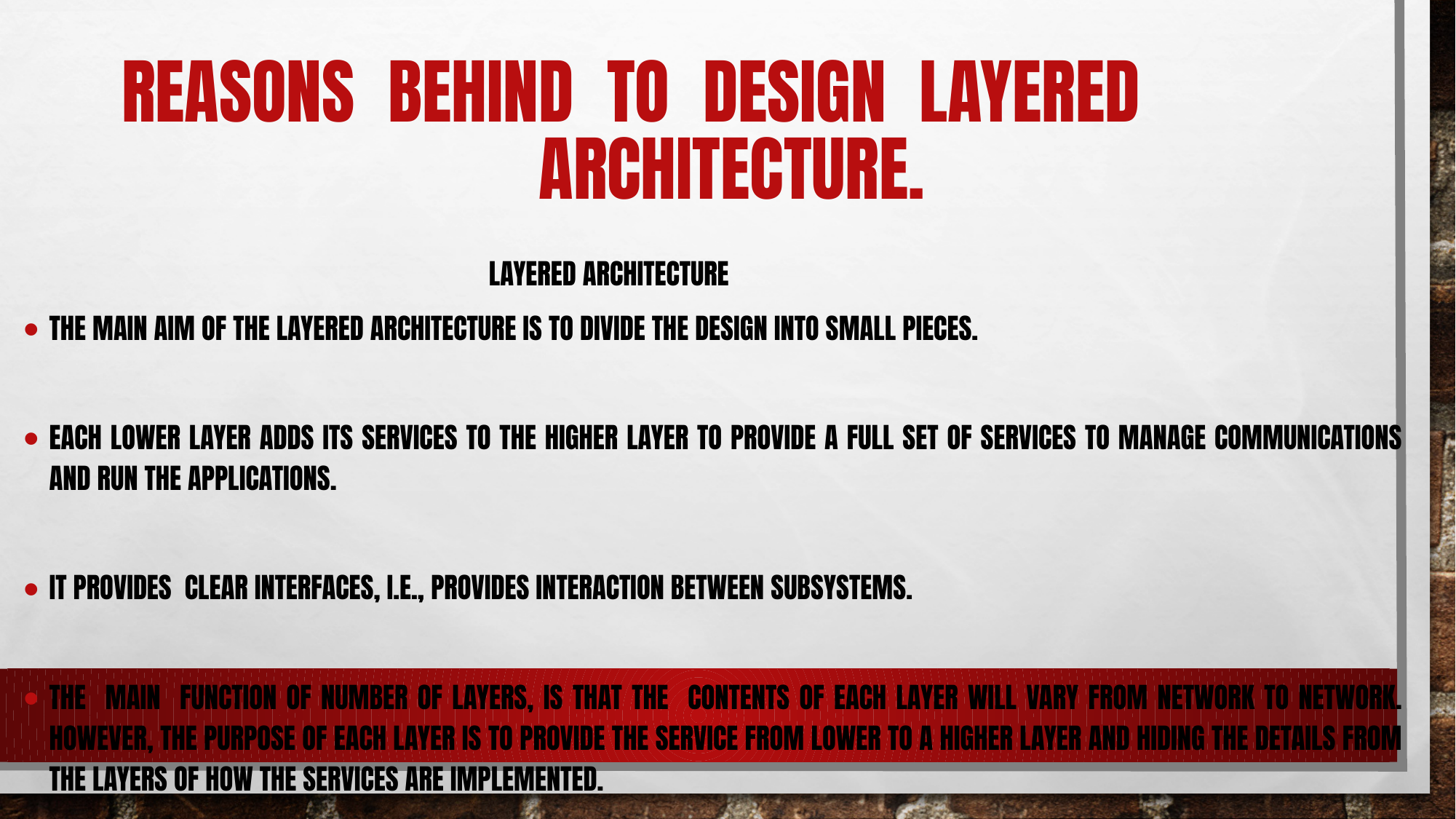

# Reasons  behind  to  design  layered Architecture.
                                                                       Layered Architecture
The main aim of the layered architecture is to divide the design into small pieces.

Each lower layer adds its services to the higher layer to provide a full set of services to manage communications and run the applications.

It provides  clear interfaces, i.e., provides interaction between subsystems.

The  main  function of number of layers, is that the  contents of each layer will vary from network to network. However, the purpose of each layer is to provide the service from lower to a higher layer and hiding the details from the layers of how the services are implemented.